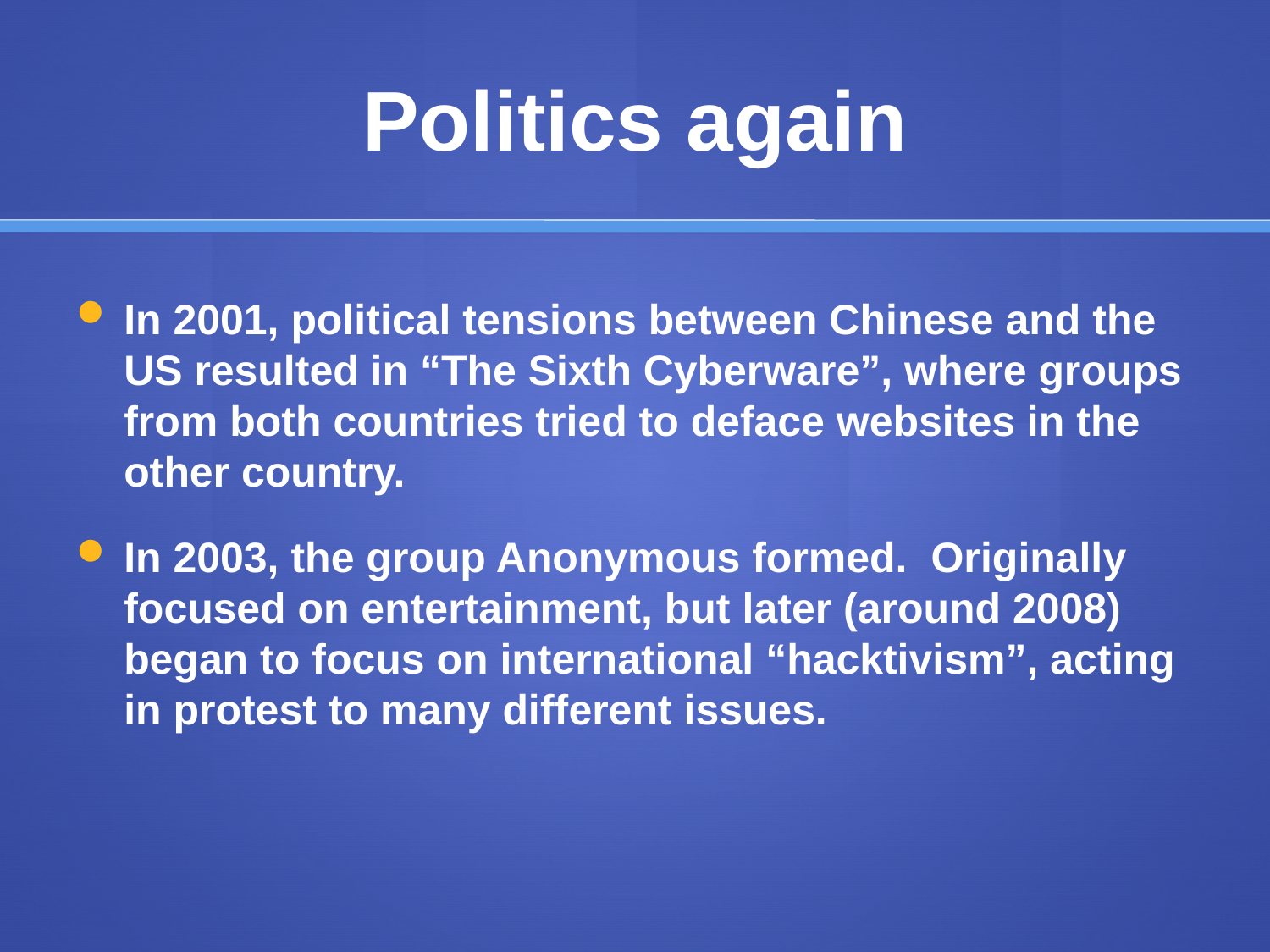

# Politics again
In 2001, political tensions between Chinese and the US resulted in “The Sixth Cyberware”, where groups from both countries tried to deface websites in the other country.
In 2003, the group Anonymous formed.  Originally focused on entertainment, but later (around 2008) began to focus on international “hacktivism”, acting in protest to many different issues.